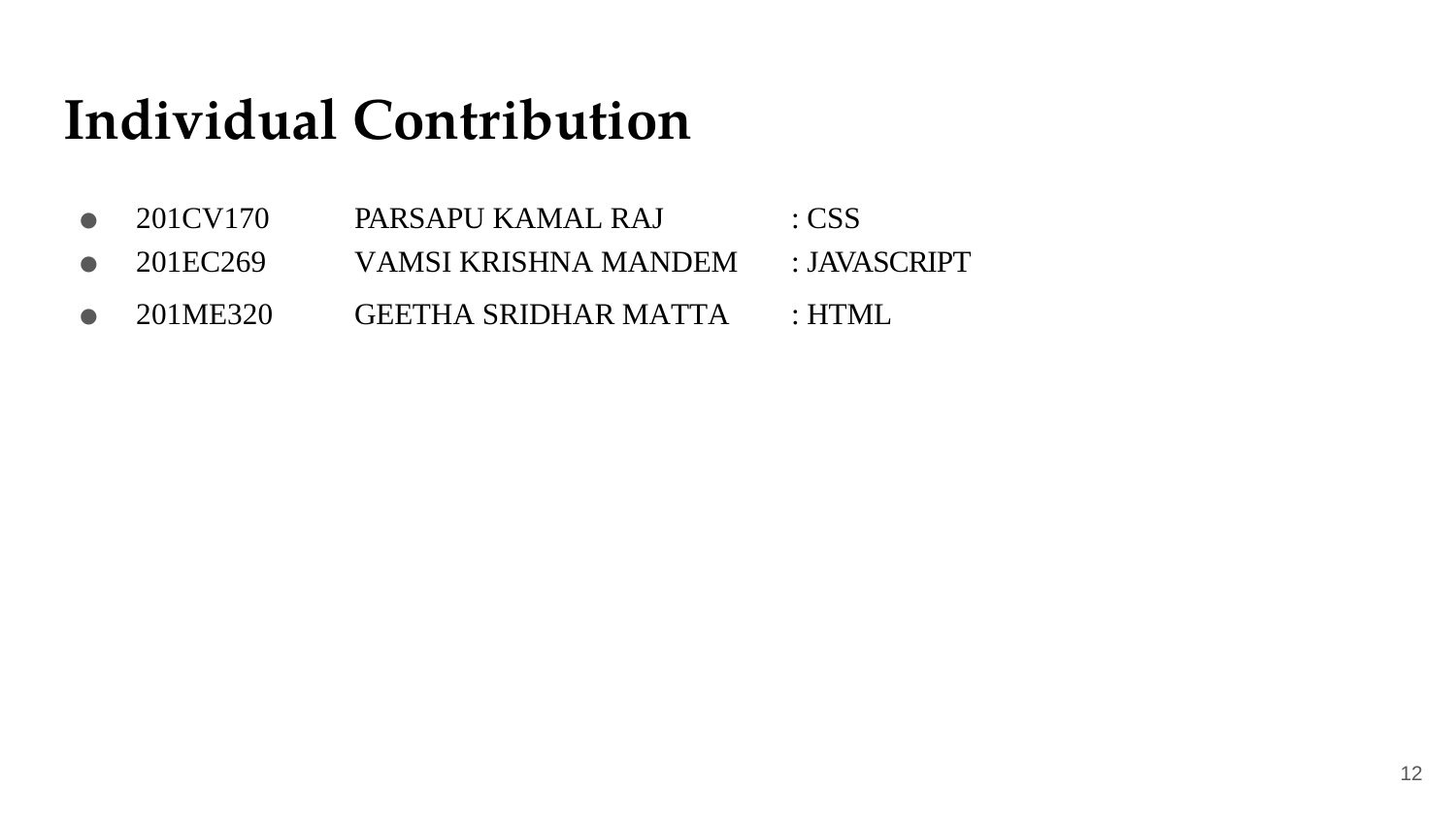

# Individual Contribution
| 201CV170 | PARSAPU KAMAL RAJ | : CSS |
| --- | --- | --- |
| 201EC269 | VAMSI KRISHNA MANDEM | : JAVASCRIPT |
| 201ME320 | GEETHA SRIDHAR MATTA | : HTML |
12